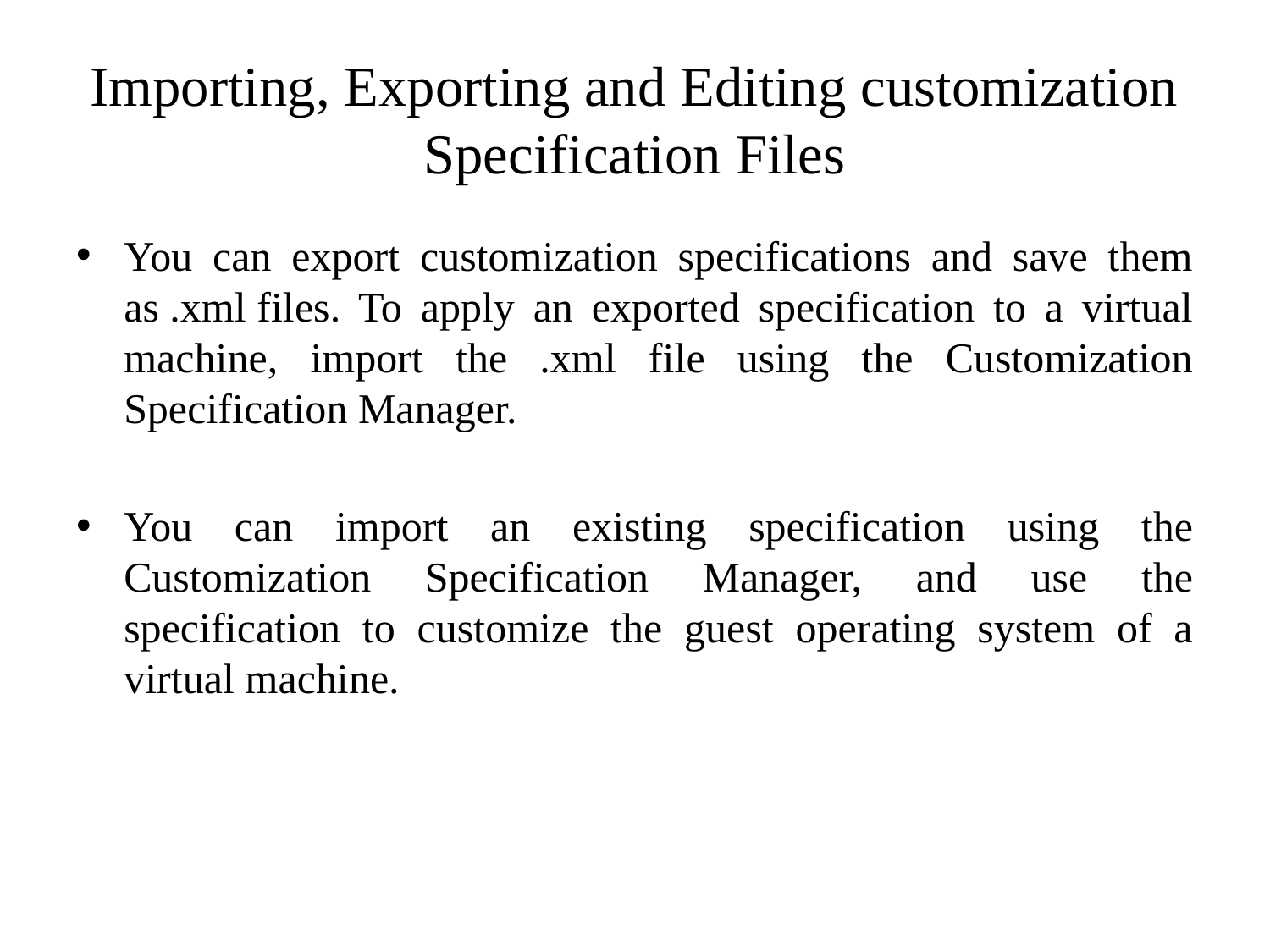

# Importing, Exporting and Editing customization Specification Files
You can export customization specifications and save them as .xml files. To apply an exported specification to a virtual machine, import the .xml file using the Customization Specification Manager.

You can import an existing specification using the Customization Specification Manager, and use the specification to customize the guest operating system of a virtual machine.